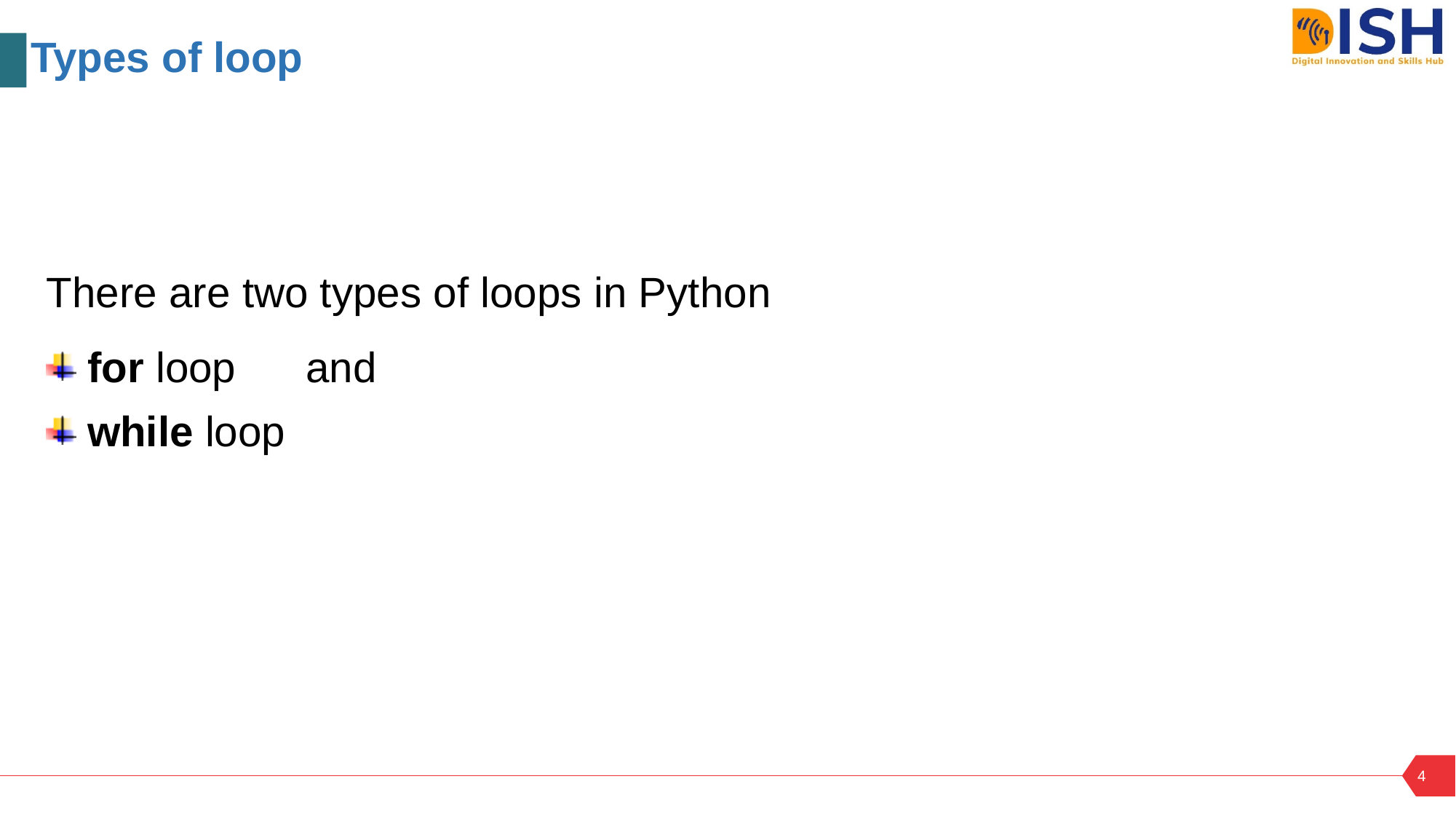

Types of loop
There are two types of loops in Python
for loop	and
while loop